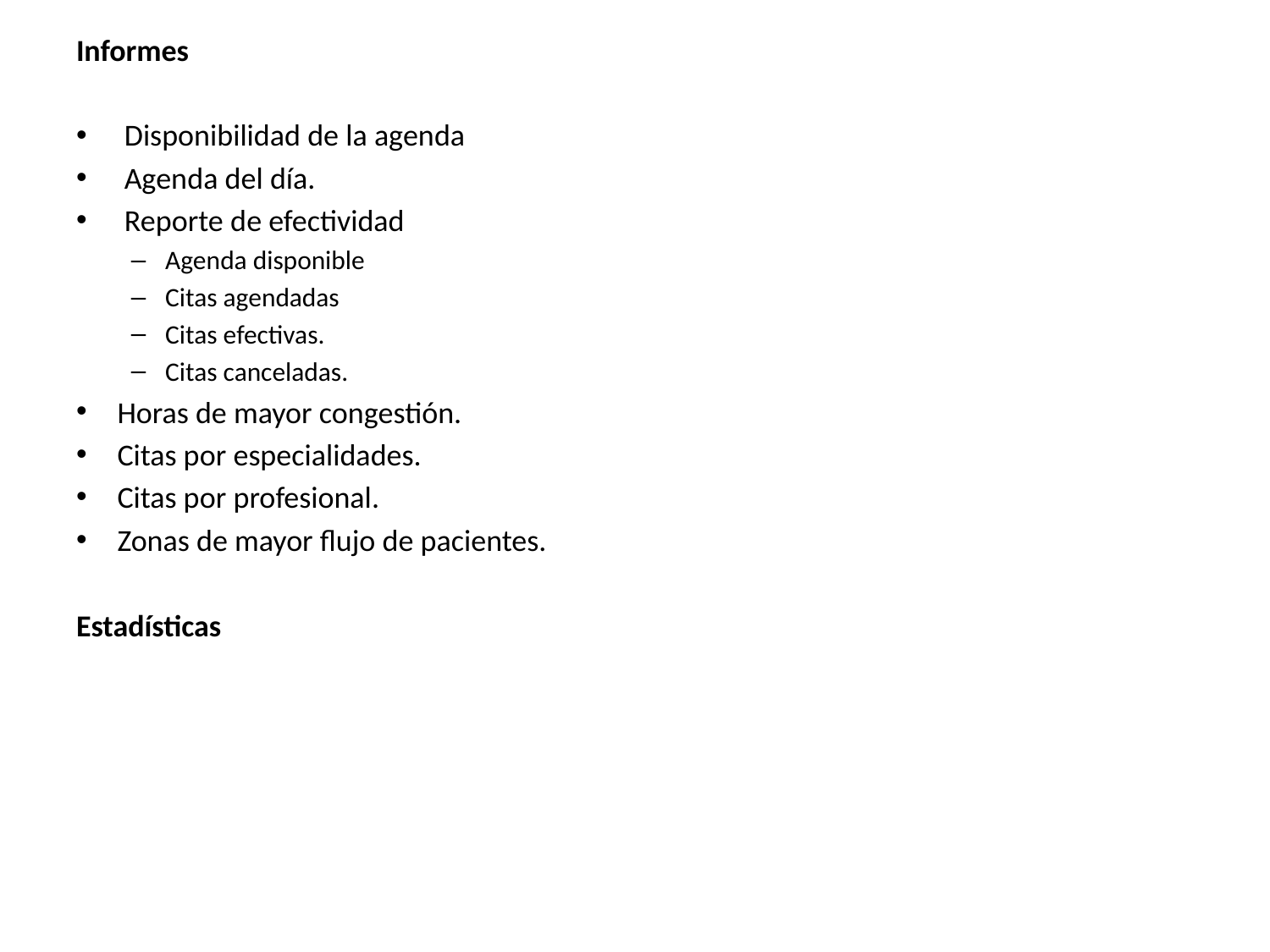

Informes

 Disponibilidad de la agenda
 Agenda del día.
 Reporte de efectividad
Agenda disponible
Citas agendadas
Citas efectivas.
Citas canceladas.
Horas de mayor congestión.
Citas por especialidades.
Citas por profesional.
Zonas de mayor flujo de pacientes.

Estadísticas